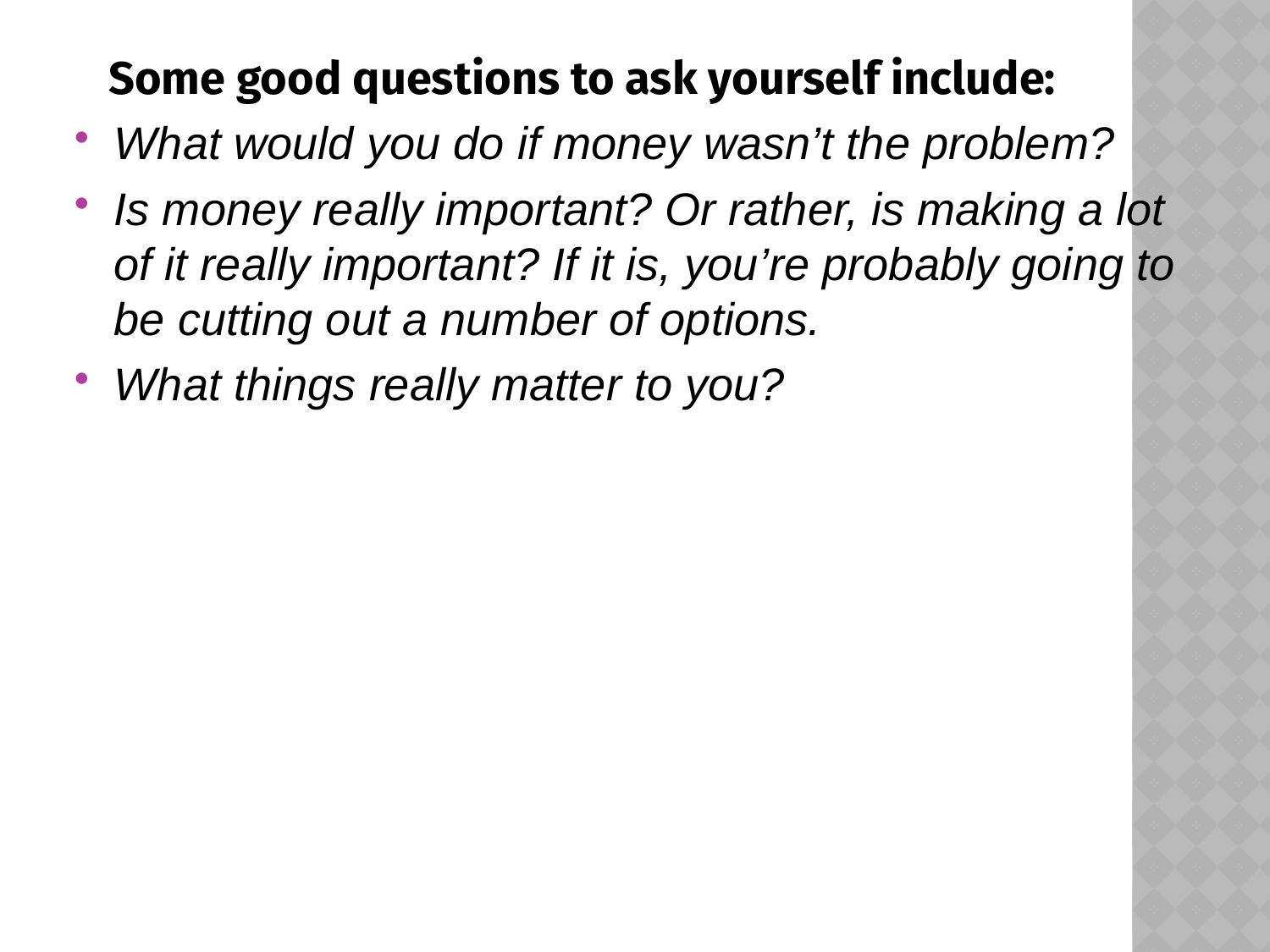

Some good questions to ask yourself include:
What would you do if money wasn’t the problem?
Is money really important? Or rather, is making a lot of it really important? If it is, you’re probably going to be cutting out a number of options.
What things really matter to you?